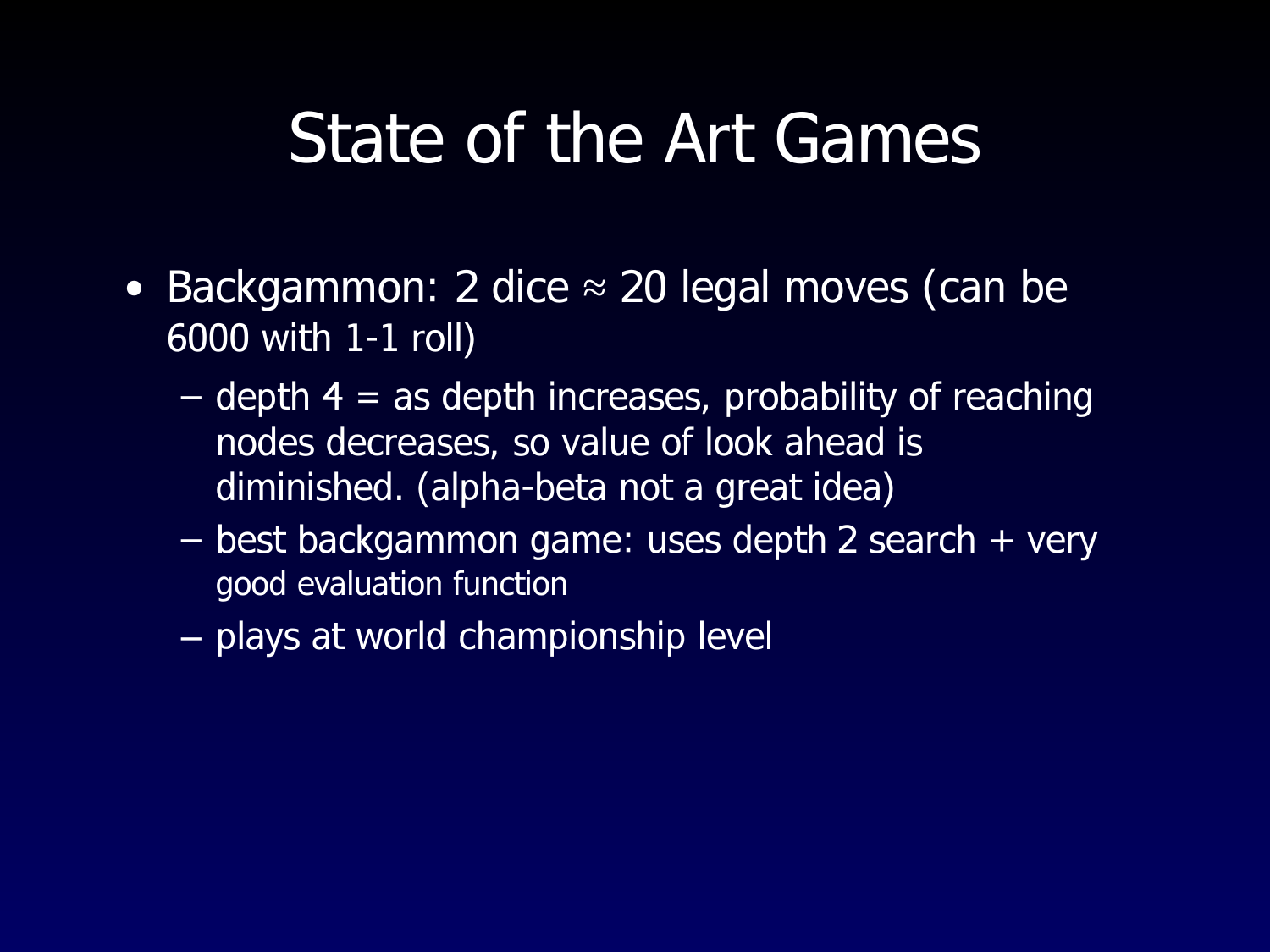

State
of
the Art
Games
•
Backgammon: 2 dice ≈ 20 legal moves (can be
6000 with 1-1 roll)
–
depth 4 = as depth increases, probability of reaching
nodes decreases, so value of look ahead is diminished. (alpha-beta not a great idea)
–
best backgammon game: uses depth
good evaluation function
plays at world championship level
2
search
+
very
–